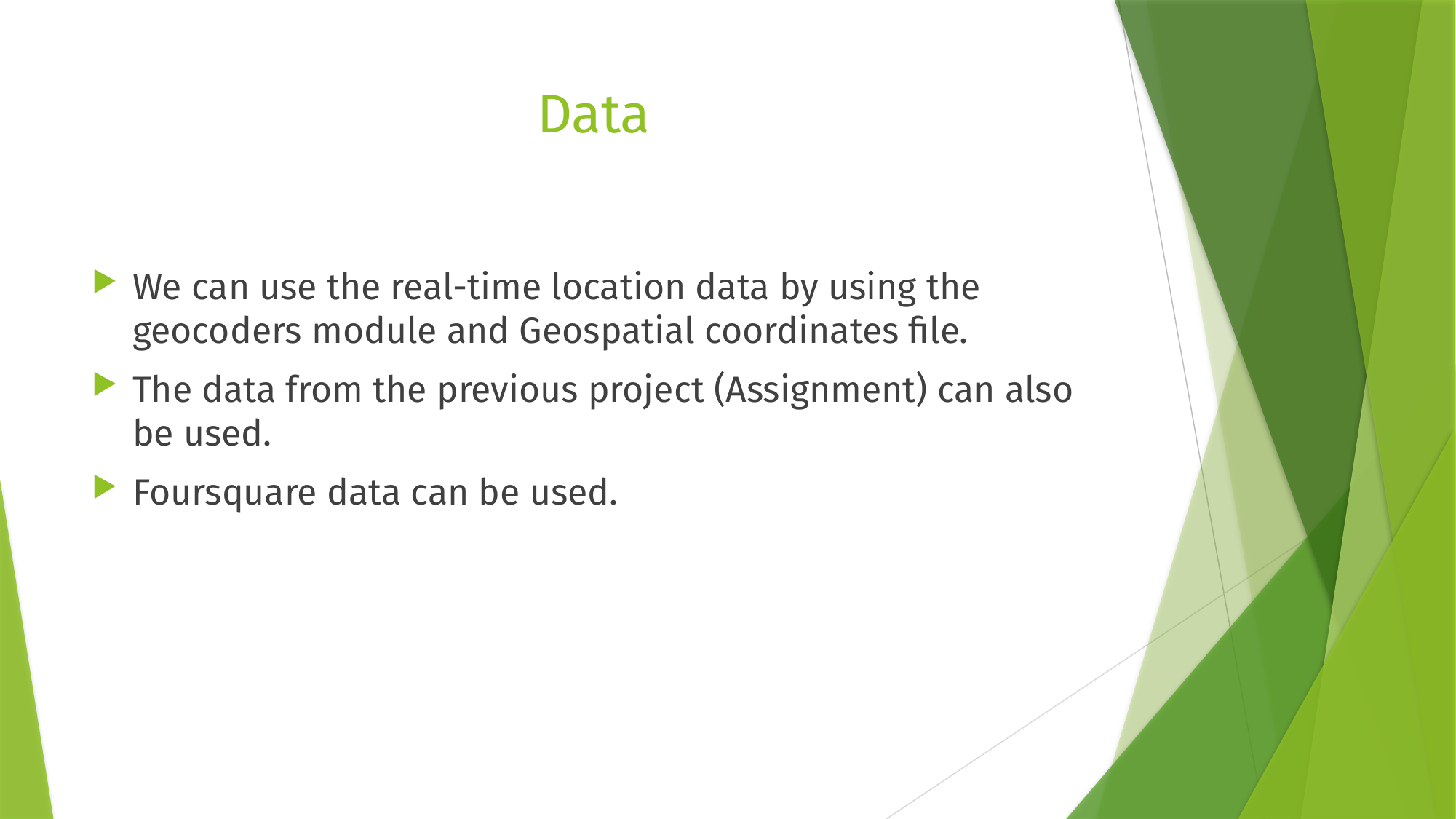

# Data
We can use the real-time location data by using the geocoders module and Geospatial coordinates file.
The data from the previous project (Assignment) can also be used.
Foursquare data can be used.